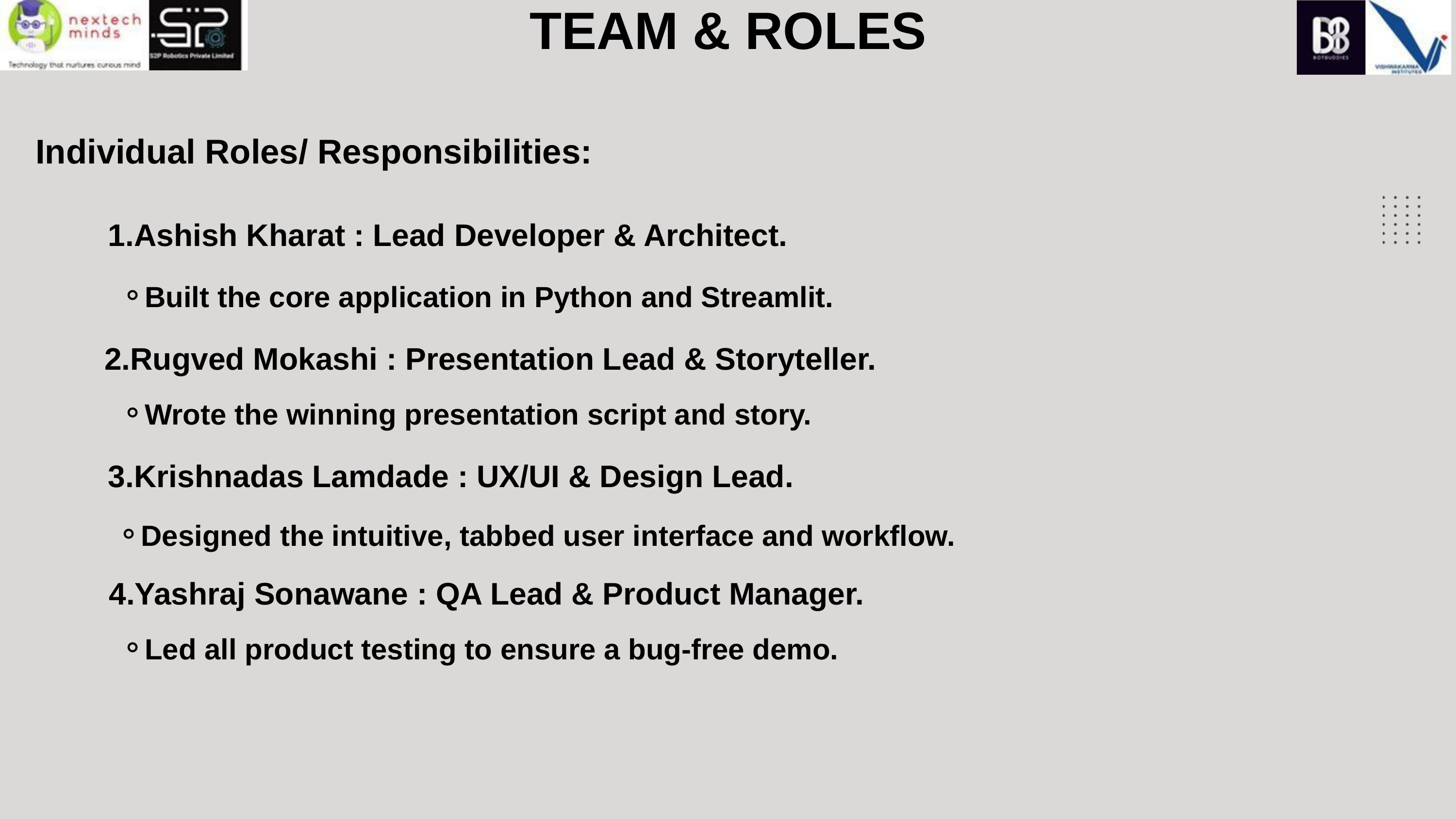

TEAM & ROLES

Individual Roles/ Responsibilities:

1.Ashish Kharat : Lead Developer & Architect.
Built the core application in Python and Streamlit.
2.Rugved Mokashi : Presentation Lead & Storyteller.
Wrote the winning presentation script and story.
3.Krishnadas Lamdade : UX/UI & Design Lead.
Designed the intuitive, tabbed user interface and workflow.
4.Yashraj Sonawane : QA Lead & Product Manager.
Led all product testing to ensure a bug-free demo.